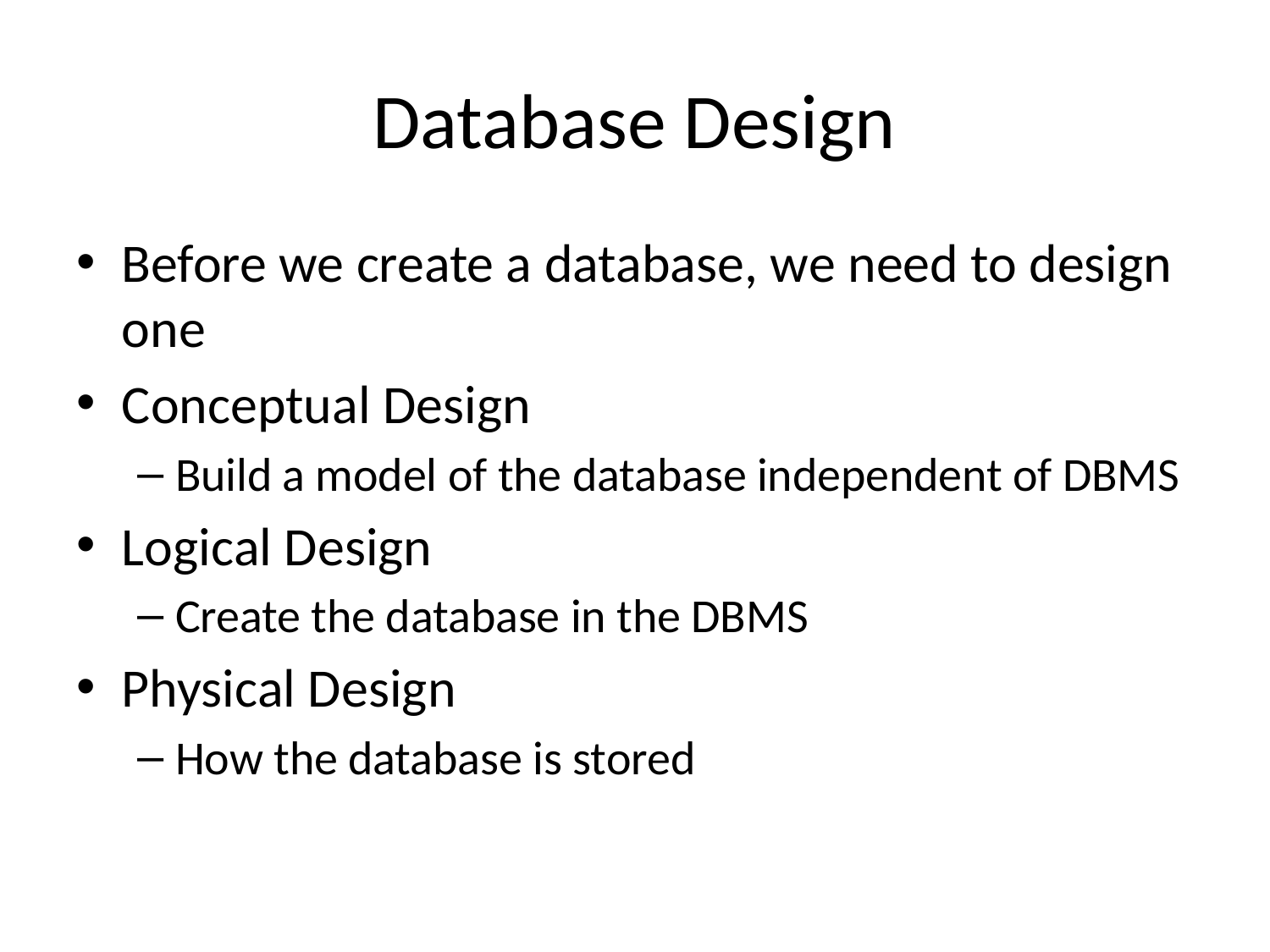

# Database Design
Before we create a database, we need to design one
Conceptual Design
Build a model of the database independent of DBMS
Logical Design
Create the database in the DBMS
Physical Design
How the database is stored